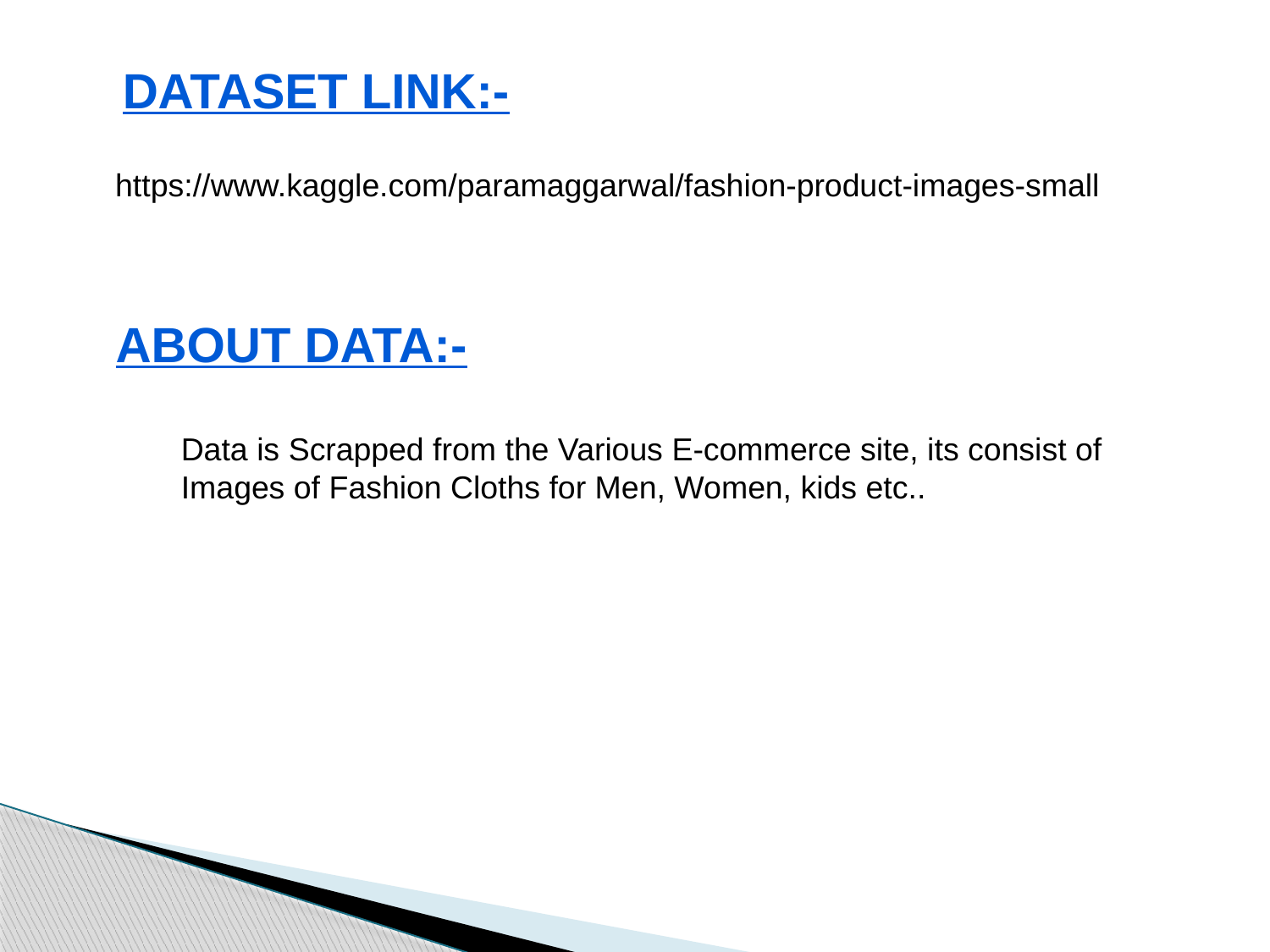

Dataset Link:-
https://www.kaggle.com/paramaggarwal/fashion-product-images-small
About Data:-
Data is Scrapped from the Various E-commerce site, its consist of
Images of Fashion Cloths for Men, Women, kids etc..